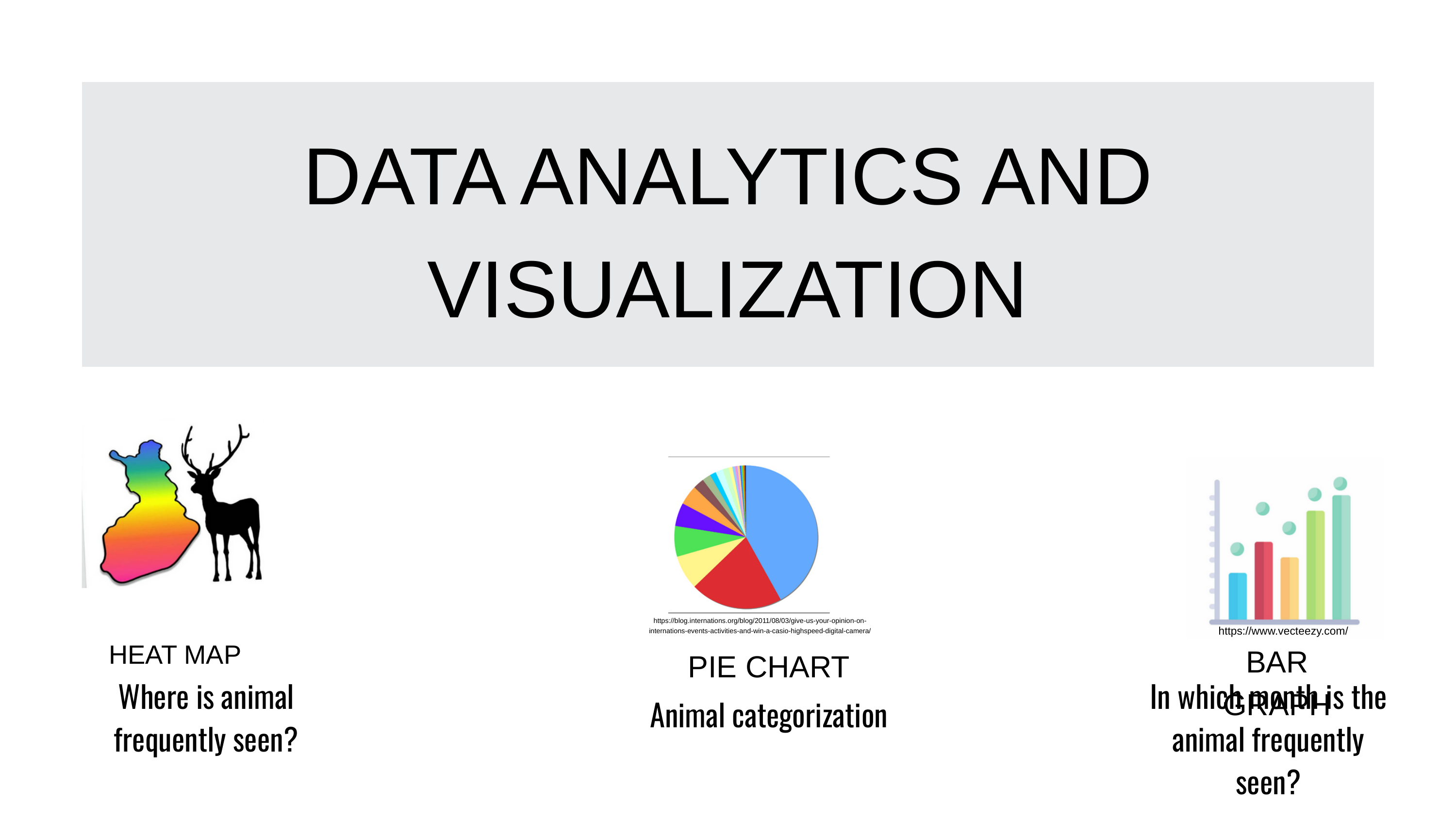

DATA ANALYTICS AND VISUALIZATION

https://blog.internations.org/blog/2011/08/03/give-us-your-opinion-on-internations-events-activities-and-win-a-casio-highspeed-digital-camera/
https://www.vecteezy.com/
HEAT MAP
BAR GRAPH
PIE CHART
Where is animal frequently seen?
In which month is the animal frequently seen?
Animal categorization